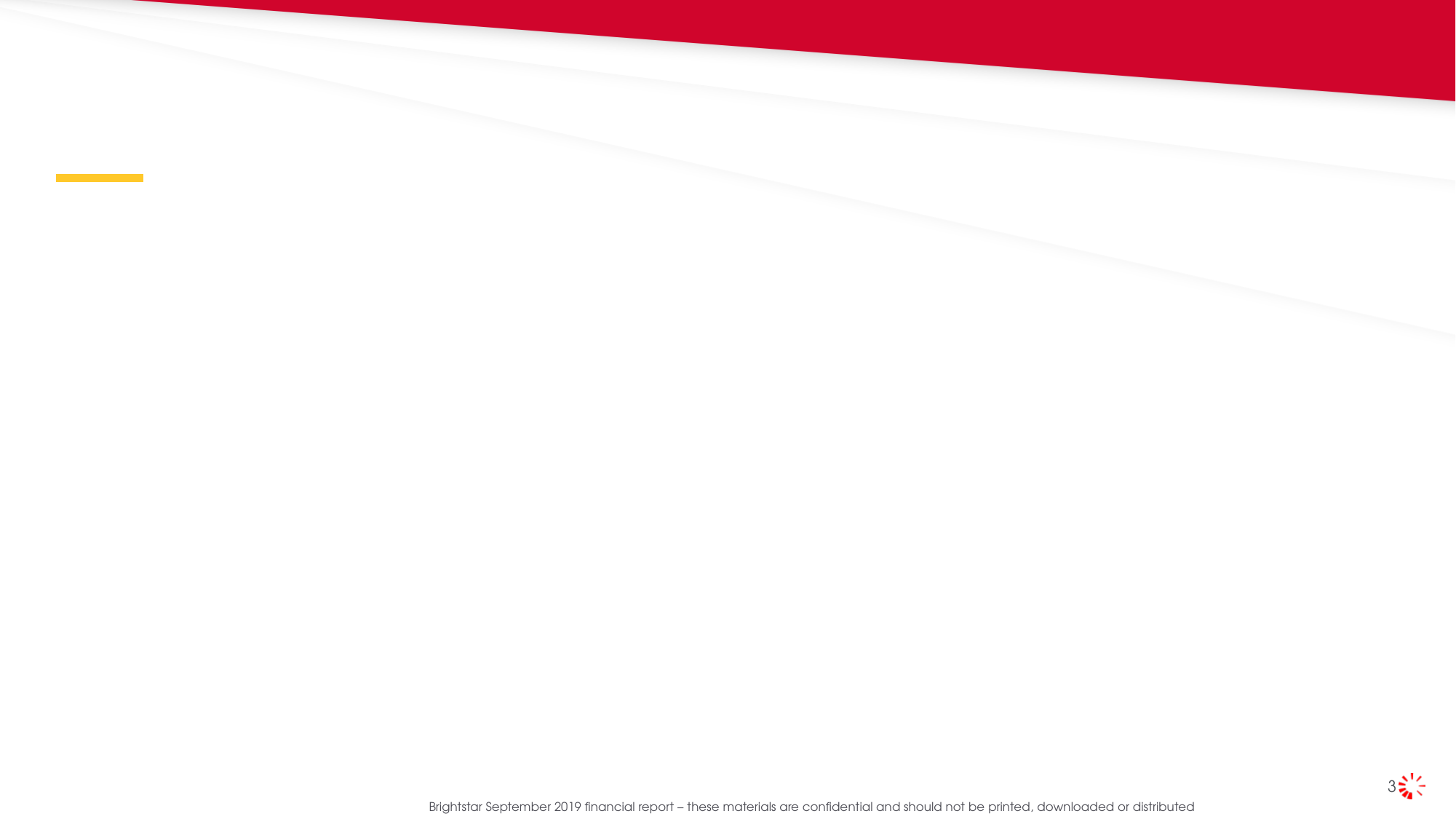

3
Brightstar September 2019 financial report – these materials are confidential and should not be printed, downloaded or distributed